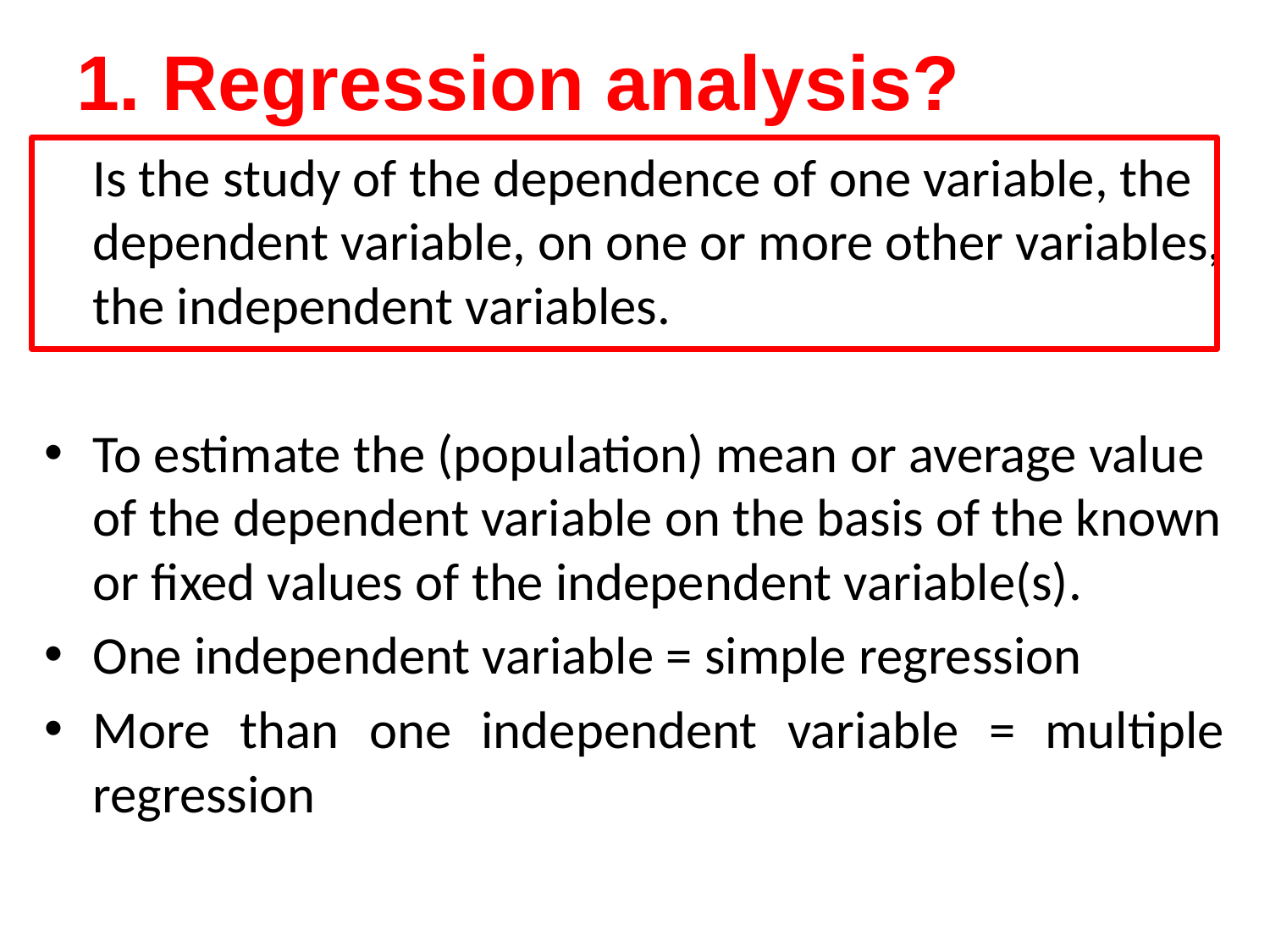

# 1. Regression analysis?
    Is the study of the dependence of one variable, the dependent variable, on one or more other variables, the independent variables.

To estimate the (population) mean or average value of the dependent variable on the basis of the known or fixed values of the independent variable(s).
One independent variable = simple regression
More than one independent variable = multiple regression